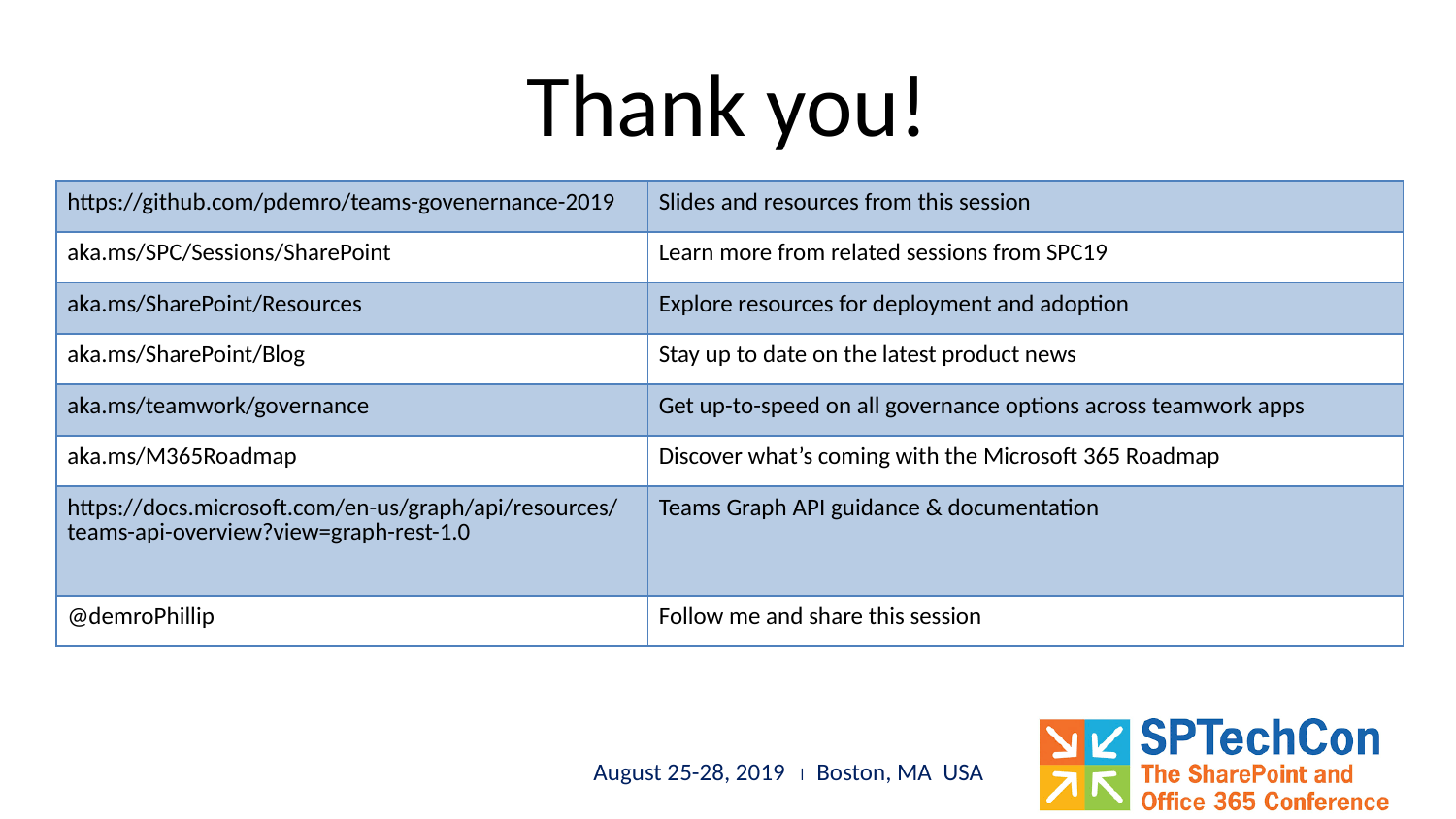

# Thank you!

| https://github.com/pdemro/teams-govenernance-2019 | Slides and resources from this session |
| --- | --- |
| aka.ms/SPC/Sessions/SharePoint | Learn more from related sessions from SPC19 |
| aka.ms/SharePoint/Resources | Explore resources for deployment and adoption |
| aka.ms/SharePoint/Blog | Stay up to date on the latest product news |
| aka.ms/teamwork/governance | Get up-to-speed on all governance options across teamwork apps |
| aka.ms/M365Roadmap | Discover what’s coming with the Microsoft 365 Roadmap |
| https://docs.microsoft.com/en-us/graph/api/resources/teams-api-overview?view=graph-rest-1.0 | Teams Graph API guidance & documentation |
| @demroPhillip | Follow me and share this session |